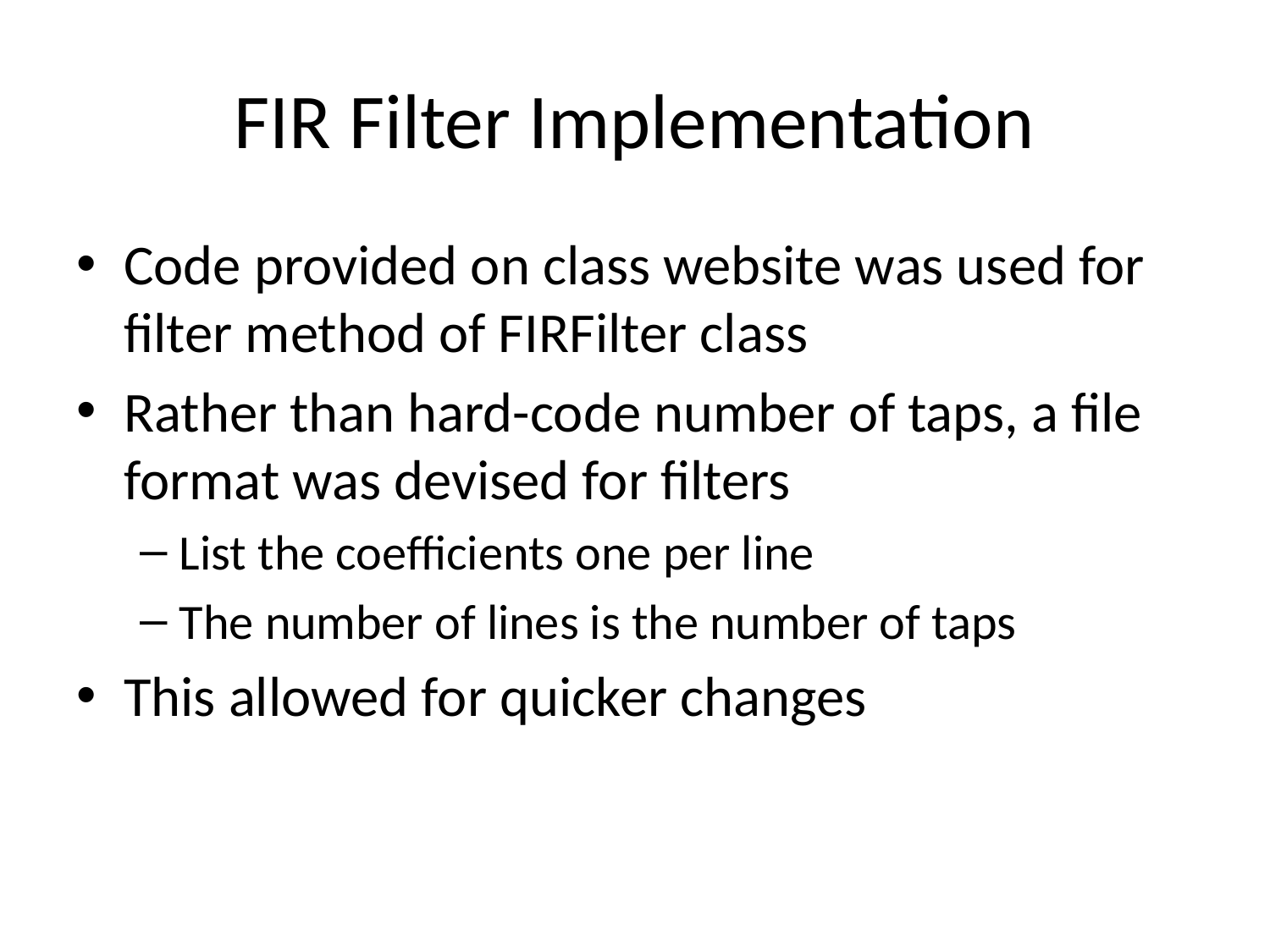

# FIR Filter Implementation
Code provided on class website was used for filter method of FIRFilter class
Rather than hard-code number of taps, a file format was devised for filters
List the coefficients one per line
The number of lines is the number of taps
This allowed for quicker changes